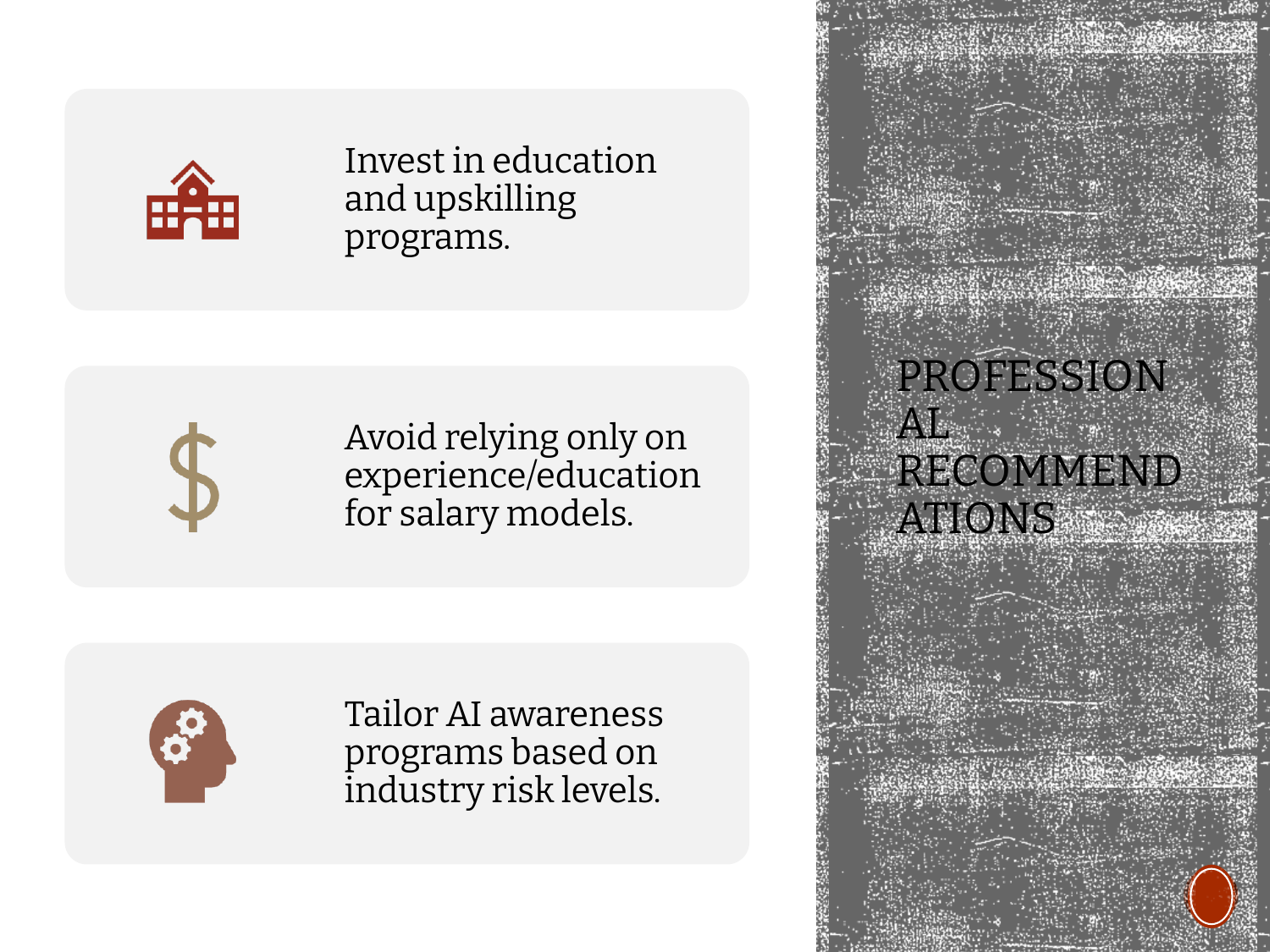

Invest in education and upskilling programs.
Avoid relying only on experience/education for salary models.
Tailor AI awareness programs based on industry risk levels.
# Professional Recommendations